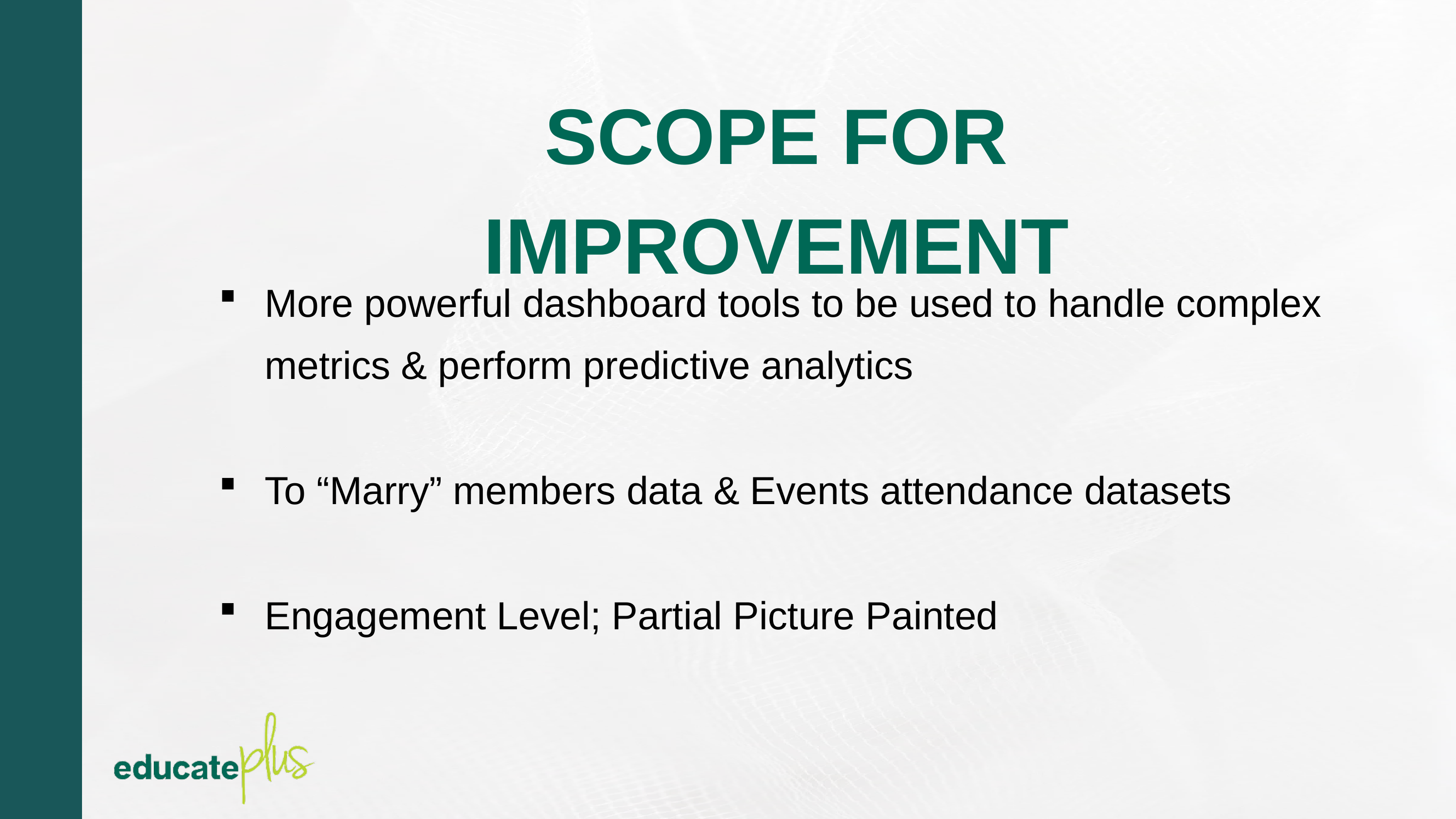

SCOPE FOR IMPROVEMENT

More powerful dashboard tools to be used to handle complex metrics & perform predictive analytics

To “Marry” members data & Events attendance datasets

Engagement Level; Partial Picture Painted